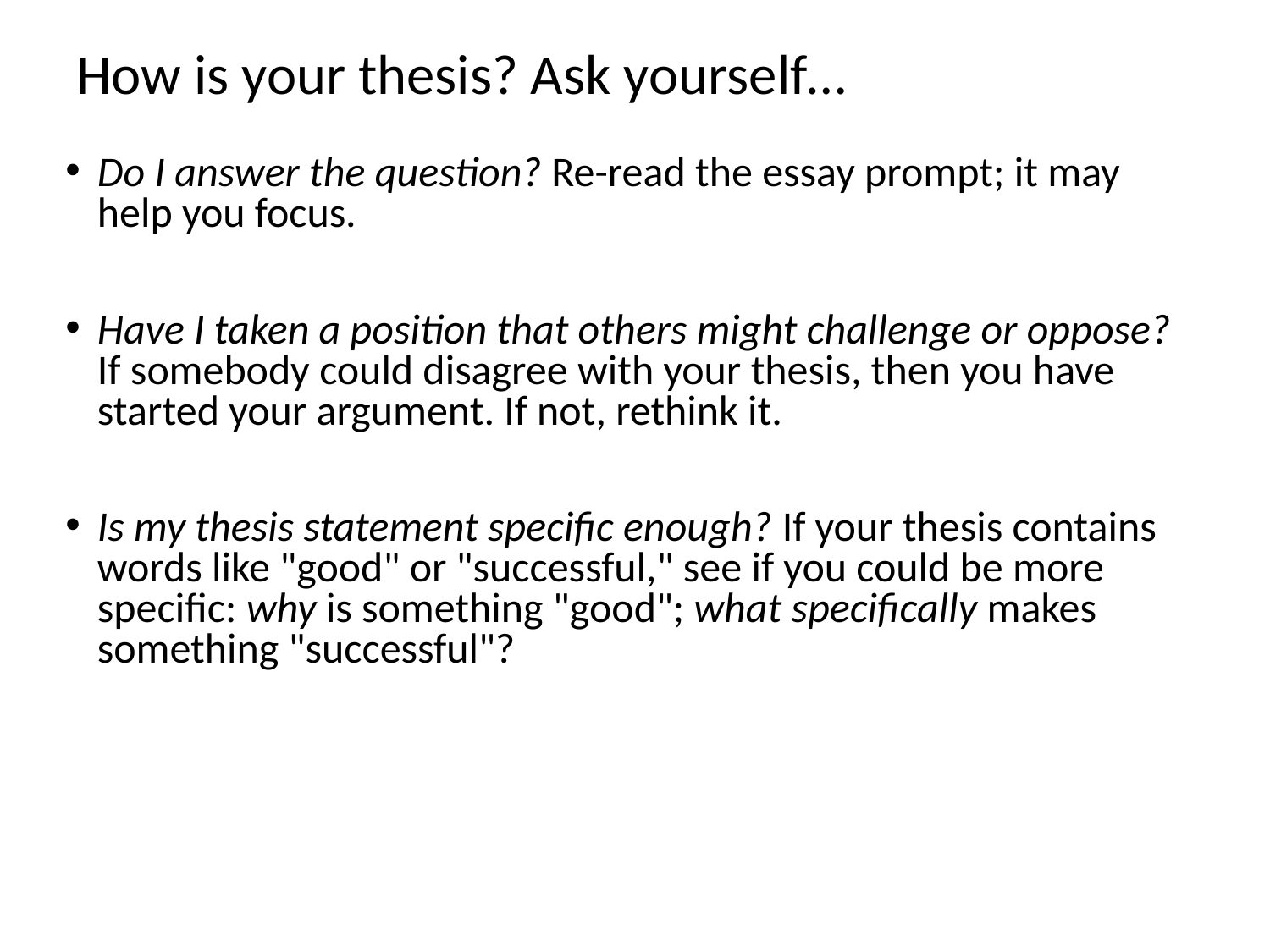

# How is your thesis? Ask yourself…
Do I answer the question? Re-read the essay prompt; it may help you focus.

Have I taken a position that others might challenge or oppose? If somebody could disagree with your thesis, then you have started your argument. If not, rethink it.

Is my thesis statement specific enough? If your thesis contains words like "good" or "successful," see if you could be more specific: why is something "good"; what specifically makes something "successful"?